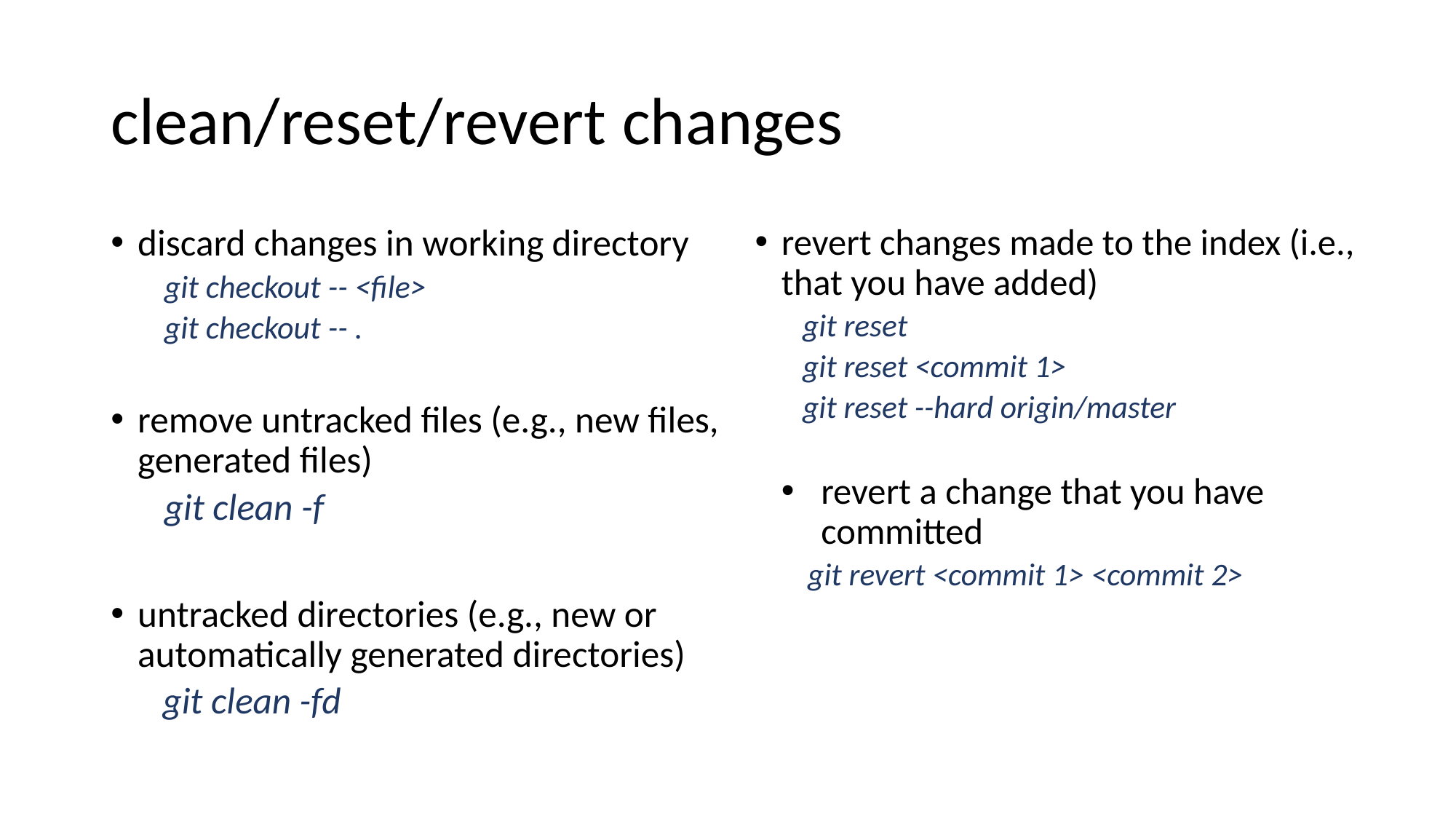

# clean/reset/revert changes
discard changes in working directory
git checkout -- <file>
git checkout -- .

remove untracked files (e.g., new files, generated files)
git clean -f

untracked directories (e.g., new or automatically generated directories)
   git clean -fd
revert changes made to the index (i.e., that you have added)
   git reset
   git reset <commit 1>
   git reset --hard origin/master

revert a change that you have committed
	git revert <commit 1> <commit 2>